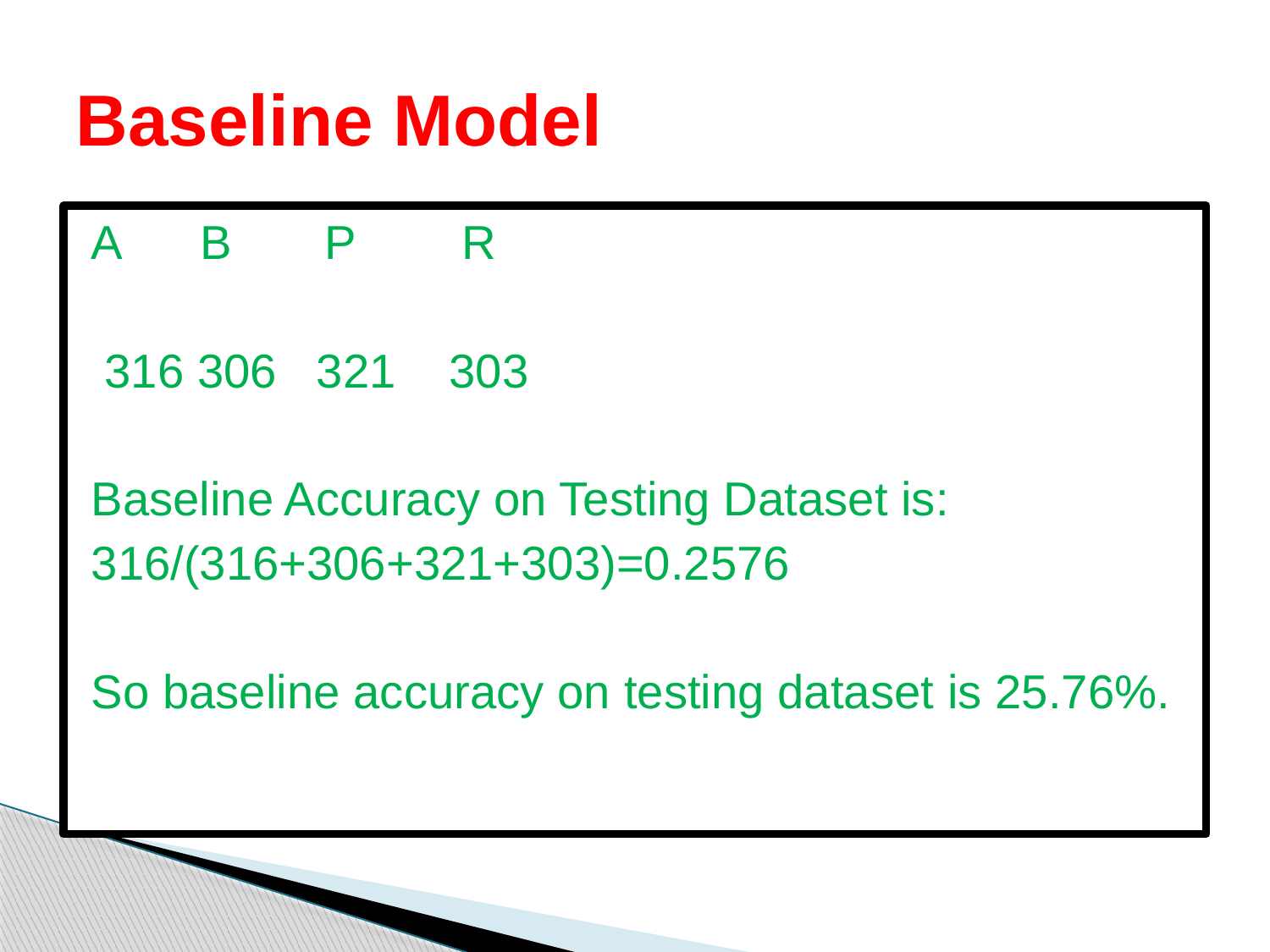

# Baseline Model
A      B       P        R

 316 306   321    303

Baseline Accuracy on Testing Dataset is:
316/(316+306+321+303)=0.2576

So baseline accuracy on testing dataset is 25.76%.